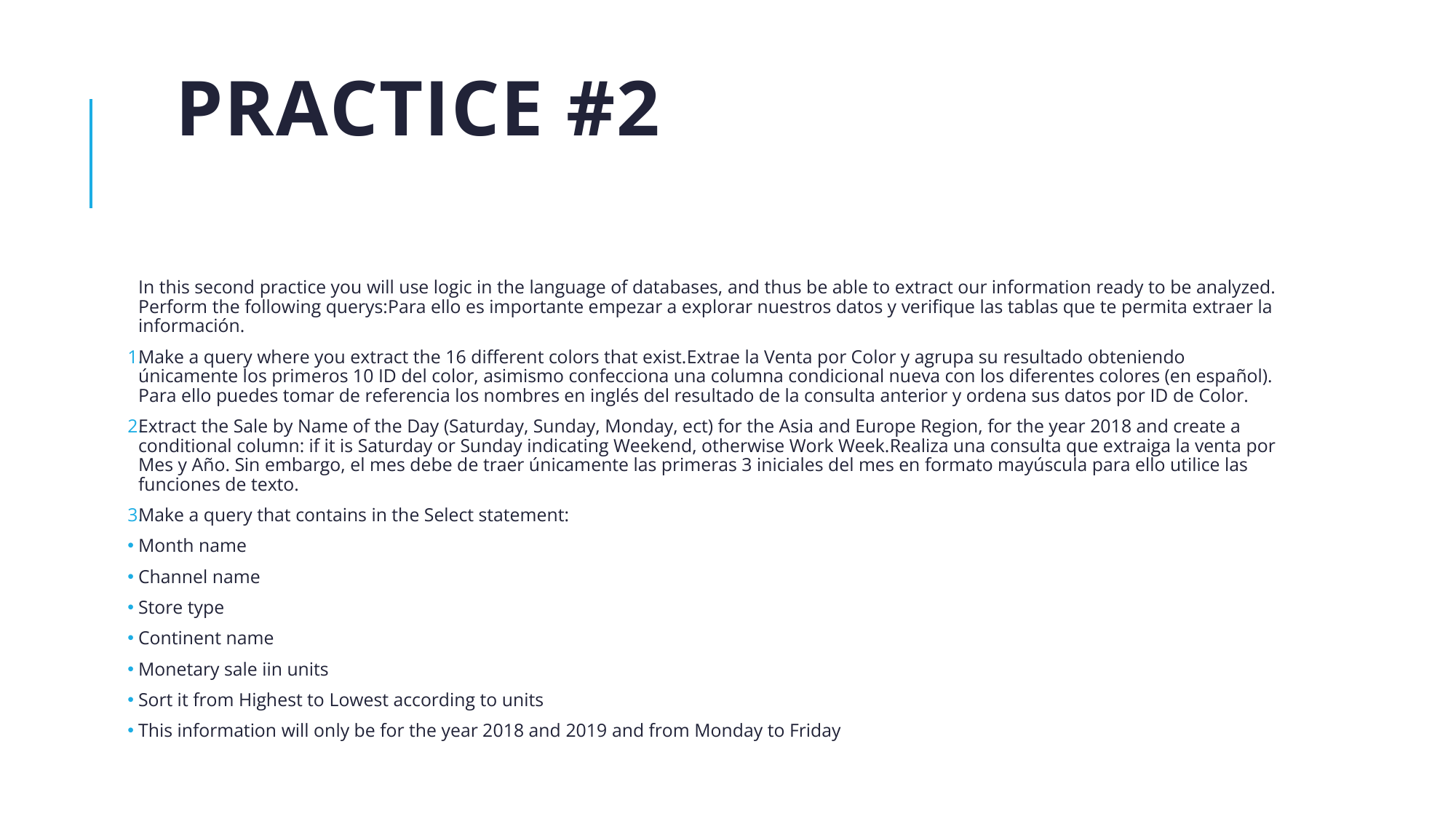

# PrActicE #2
In this second practice you will use logic in the language of databases, and thus be able to extract our information ready to be analyzed. Perform the following querys:Para ello es importante empezar a explorar nuestros datos y verifique las tablas que te permita extraer la información.
Make a query where you extract the 16 different colors that exist.Extrae la Venta por Color y agrupa su resultado obteniendo únicamente los primeros 10 ID del color, asimismo confecciona una columna condicional nueva con los diferentes colores (en español). Para ello puedes tomar de referencia los nombres en inglés del resultado de la consulta anterior y ordena sus datos por ID de Color.
Extract the Sale by Name of the Day (Saturday, Sunday, Monday, ect) for the Asia and Europe Region, for the year 2018 and create a conditional column: if it is Saturday or Sunday indicating Weekend, otherwise Work Week.Realiza una consulta que extraiga la venta por Mes y Año. Sin embargo, el mes debe de traer únicamente las primeras 3 iniciales del mes en formato mayúscula para ello utilice las funciones de texto.
Make a query that contains in the Select statement:
Month name
Channel name
Store type
Continent name
Monetary sale iin units
Sort it from Highest to Lowest according to units
This information will only be for the year 2018 and 2019 and from Monday to Friday